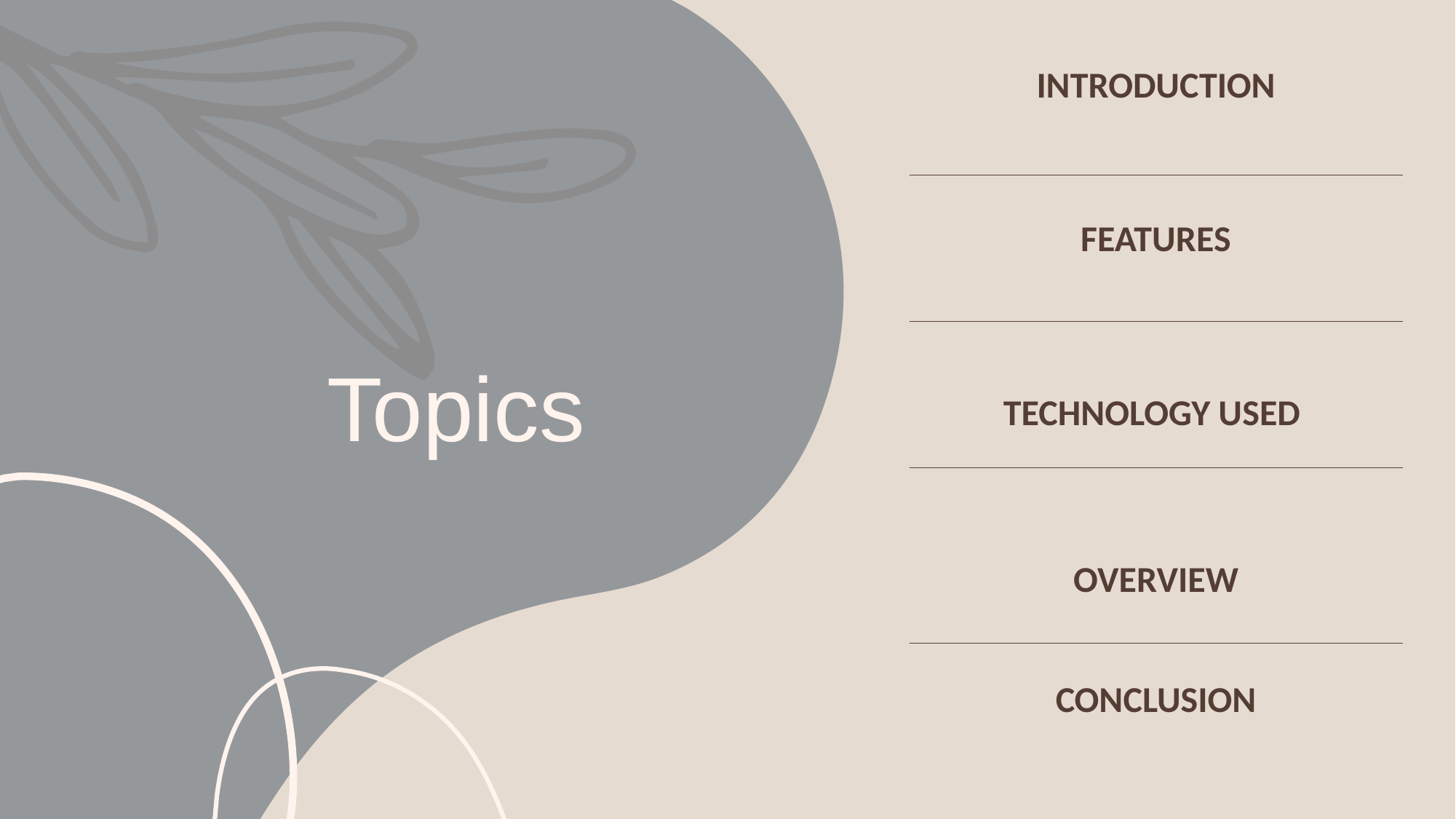

| INTRODUCTION |
| --- |
| FEATURES |
| TECHNOLOGY USED |
| OVERVIEW |
| CONCLUSION |
# Topics